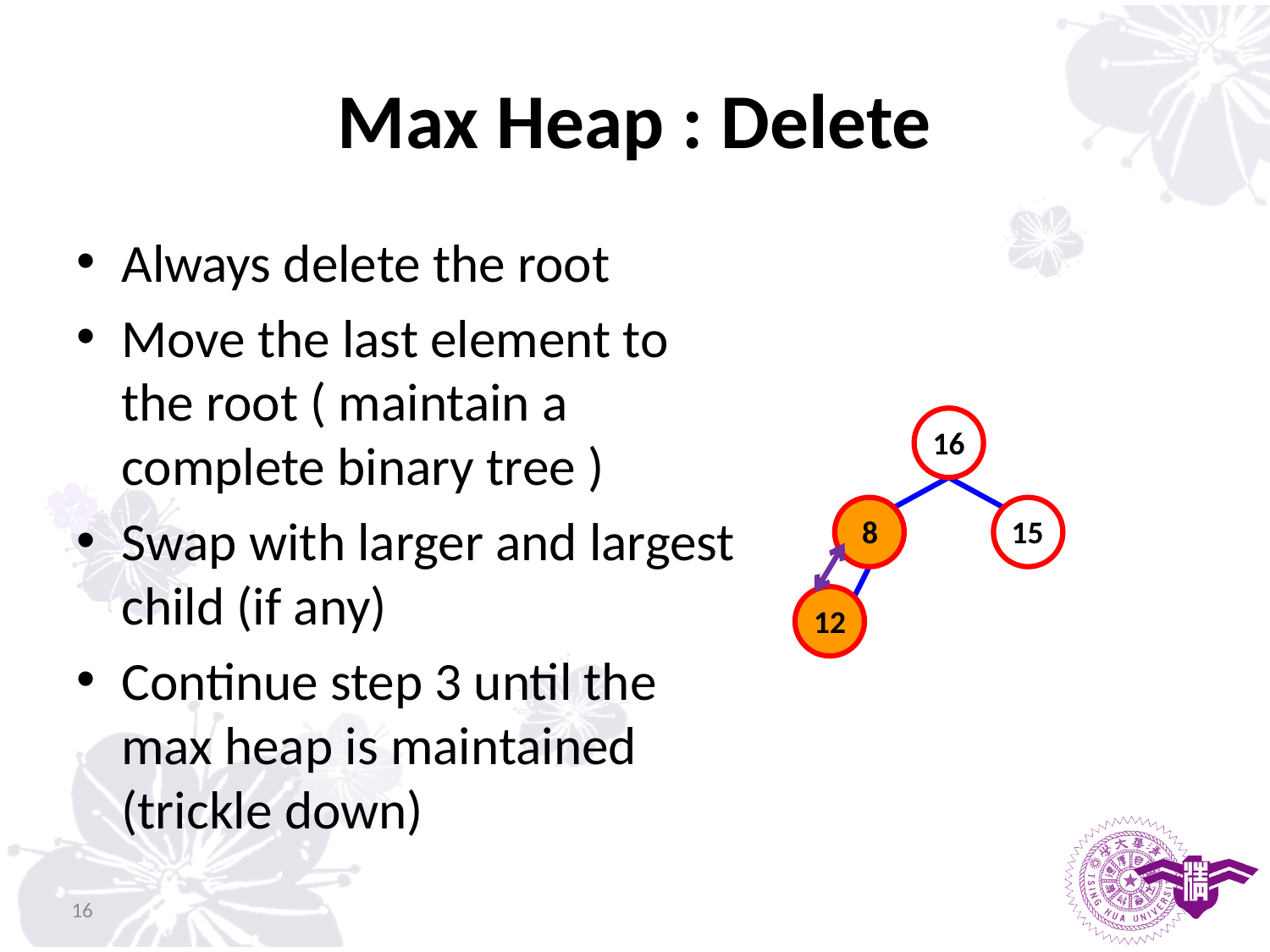

# Max Heap : Delete
Always delete the root
Move the last element to the root ( maintain a complete binary tree )
Swap with larger and largest child (if any)
Continue step 3 until the max heap is maintained (trickle down)

16

8

15

12

16